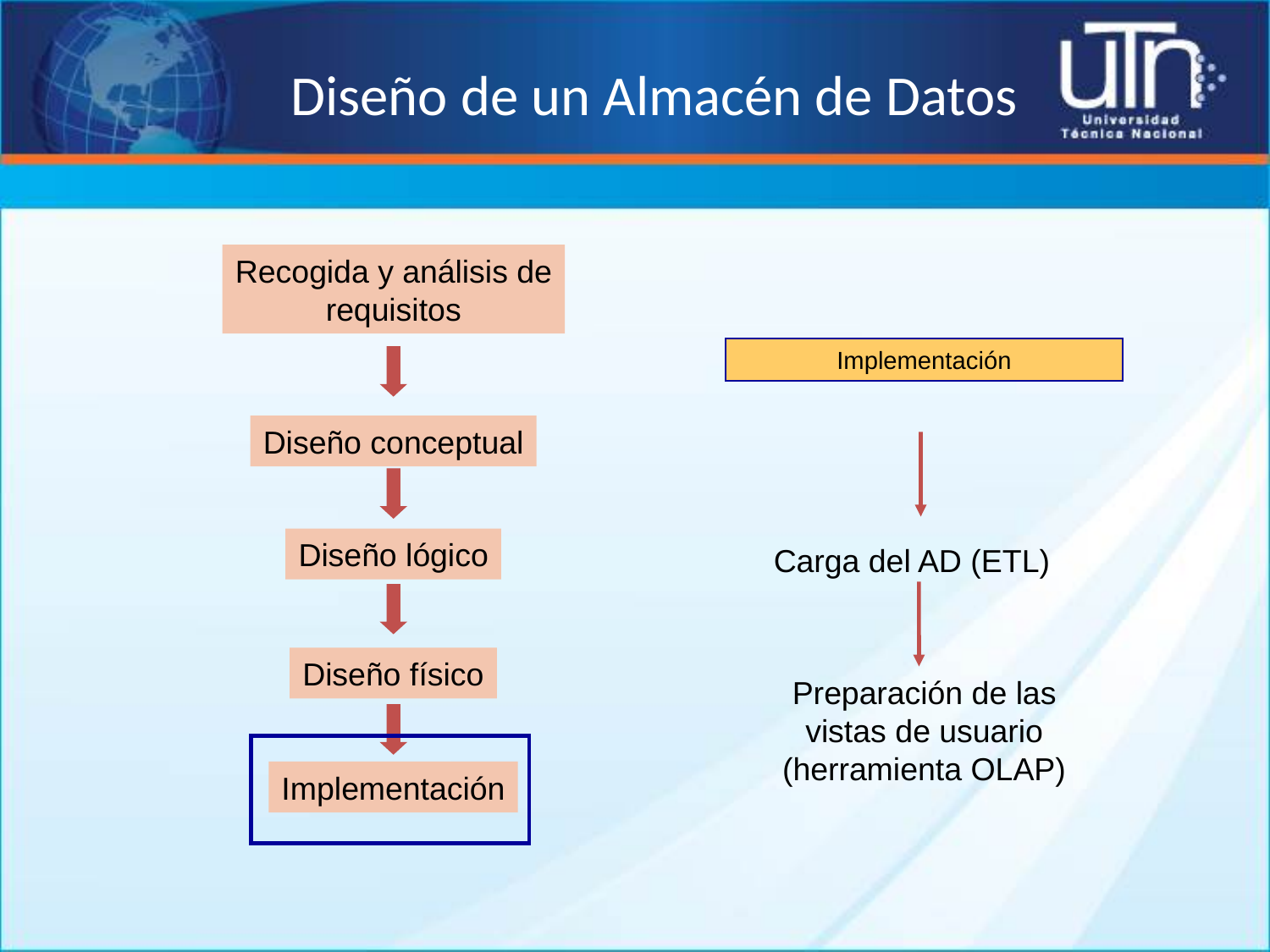

# Diseño de un Almacén de Datos
Recogida y análisis de
requisitos
Implementación

Diseño conceptual

Diseño lógico
Carga del AD (ETL)

Diseño físico
Preparación de las vistas de usuario (herramienta OLAP)

Implementación